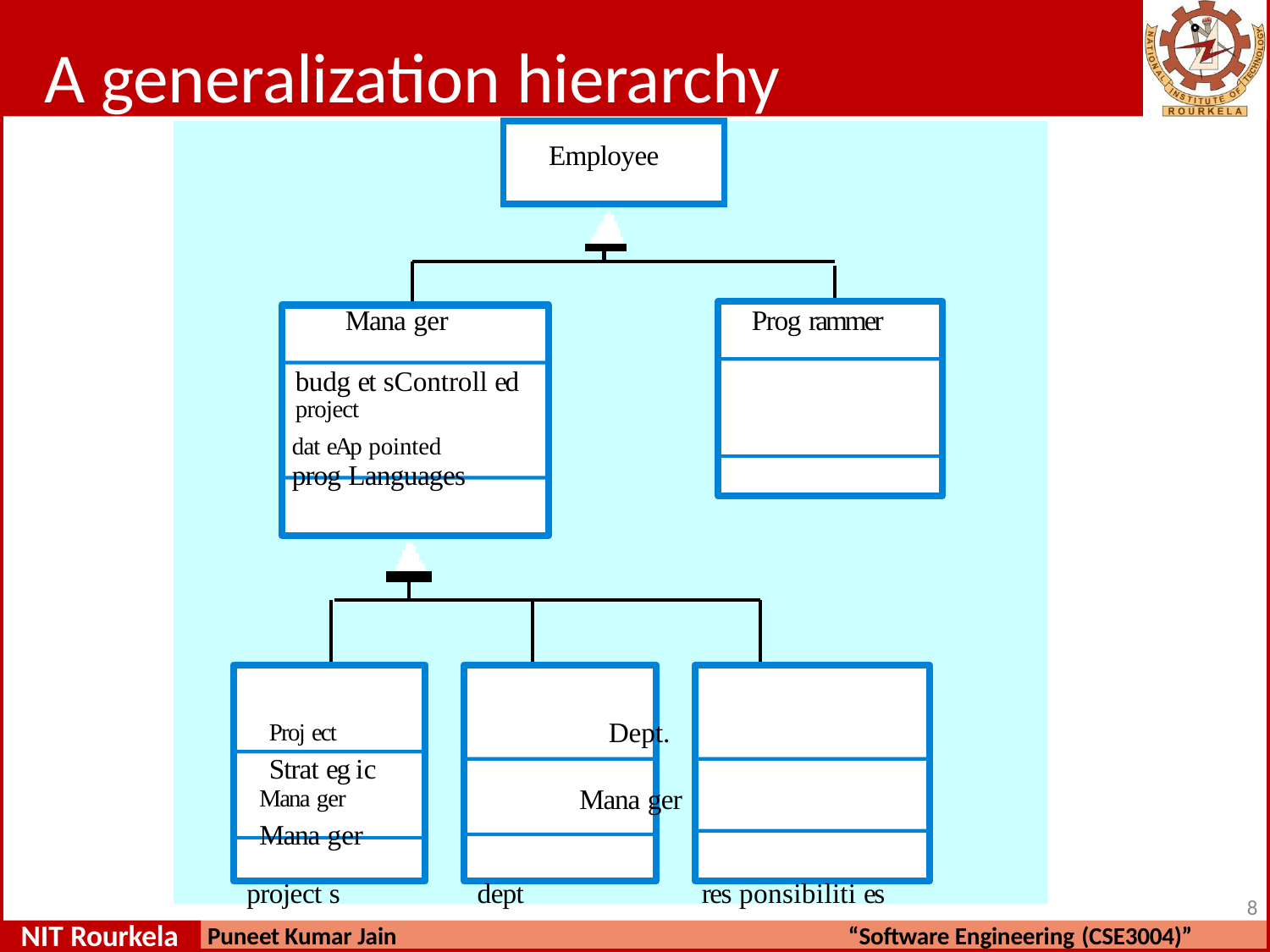

# A generalization hierarchy

|  | Employee |  |
| --- | --- | --- |
| Mana ger Prog rammer budg et sControll ed project dat eAp pointed prog Languages Proj ect Dept. Strat eg ic Mana ger Mana ger Mana ger project s dept res ponsibiliti es |  |  |
8
NIT Rourkela
Puneet Kumar Jain
“Software Engineering (CSE3004)”